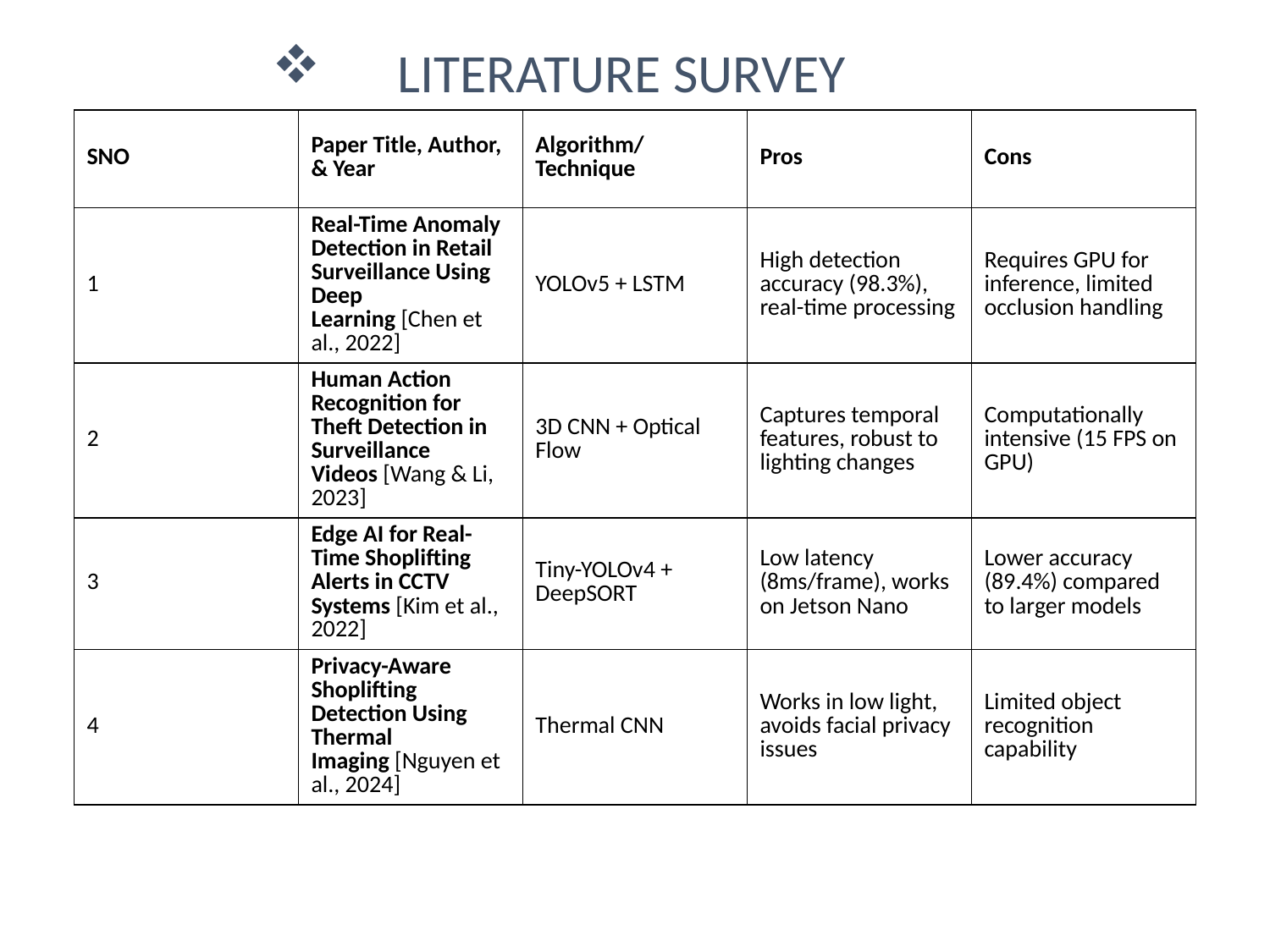

# Literature survey
| SNO | Paper Title, Author, & Year | Algorithm/Technique | Pros | Cons |
| --- | --- | --- | --- | --- |
| 1 | Real-Time Anomaly Detection in Retail Surveillance Using Deep Learning [Chen et al., 2022] | YOLOv5 + LSTM | High detection accuracy (98.3%), real-time processing | Requires GPU for inference, limited occlusion handling |
| 2 | Human Action Recognition for Theft Detection in Surveillance Videos [Wang & Li, 2023] | 3D CNN + Optical Flow | Captures temporal features, robust to lighting changes | Computationally intensive (15 FPS on GPU) |
| 3 | Edge AI for Real-Time Shoplifting Alerts in CCTV Systems [Kim et al., 2022] | Tiny-YOLOv4 + DeepSORT | Low latency (8ms/frame), works on Jetson Nano | Lower accuracy (89.4%) compared to larger models |
| 4 | Privacy-Aware Shoplifting Detection Using Thermal Imaging [Nguyen et al., 2024] | Thermal CNN | Works in low light, avoids facial privacy issues | Limited object recognition capability |